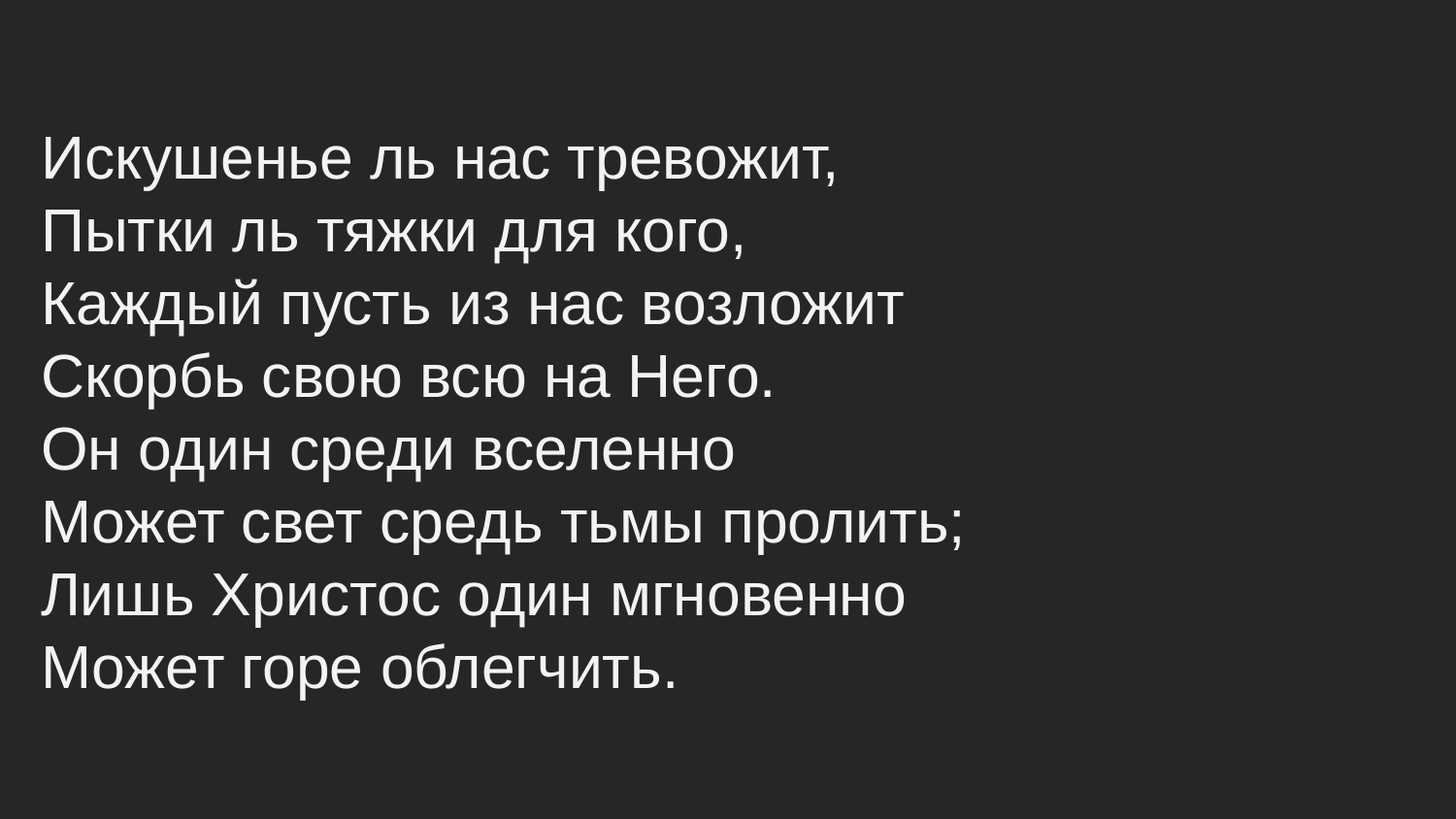

Искушенье ль нас тревожит,
Пытки ль тяжки для кого,
Каждый пусть из нас возложит
Скорбь свою всю на Него.
Он один среди вселенно
Может свет средь тьмы пролить;
Лишь Христос один мгновенно
Может горе облегчить.